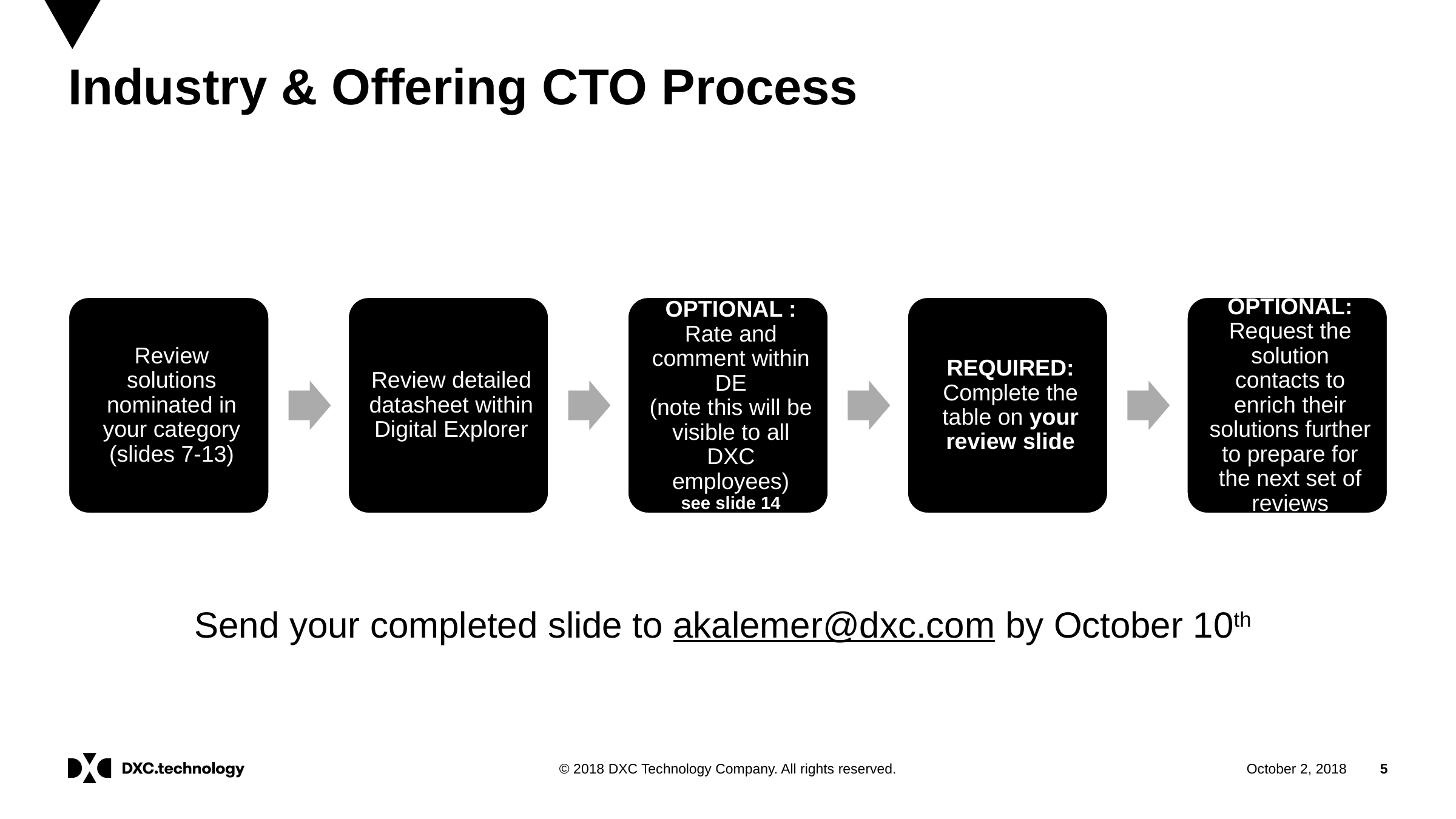

# Industry & Offering CTO Process
Review solutions nominated in your category (slides 7-13)

Review detailed datasheet within Digital Explorer

OPTIONAL : Rate and comment within DE
(note this will be visible to all DXC employees)
see slide 14

REQUIRED: Complete the table on your review slide

OPTIONAL: Request the solution contacts to enrich their solutions further to prepare for the next set of reviews
Send your completed slide to akalemer@dxc.com by October 10th